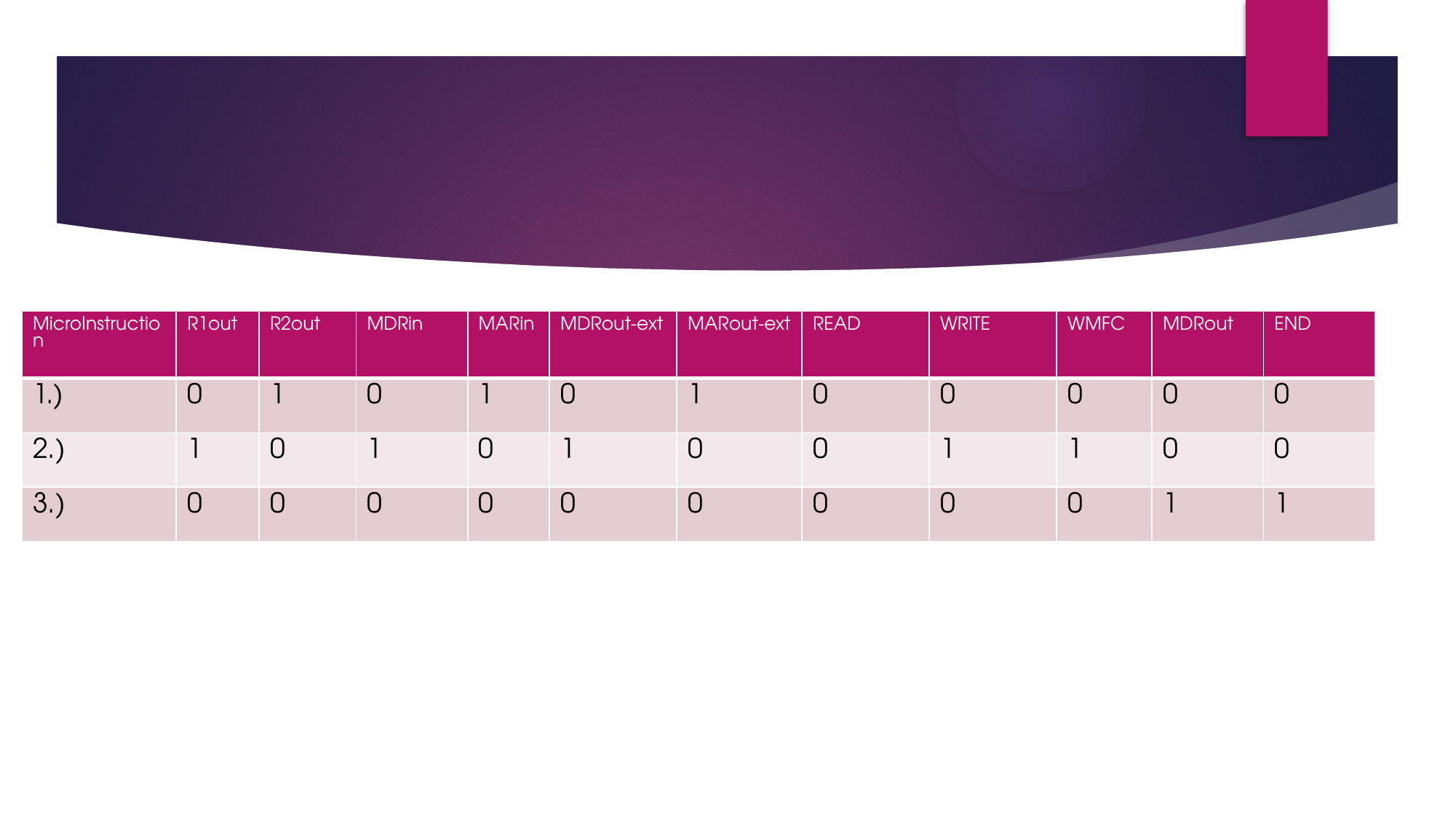

| MicroInstruction | R1out | R2out | MDRin | MARin | MDRout-ext | MARout-ext | READ | WRITE | WMFC | MDRout | END |
| --- | --- | --- | --- | --- | --- | --- | --- | --- | --- | --- | --- |
| 1.) | 0 | 1 | 0 | 1 | 0 | 1 | 0 | 0 | 0 | 0 | 0 |
| 2.) | 1 | 0 | 1 | 0 | 1 | 0 | 0 | 1 | 1 | 0 | 0 |
| 3.) | 0 | 0 | 0 | 0 | 0 | 0 | 0 | 0 | 0 | 1 | 1 |